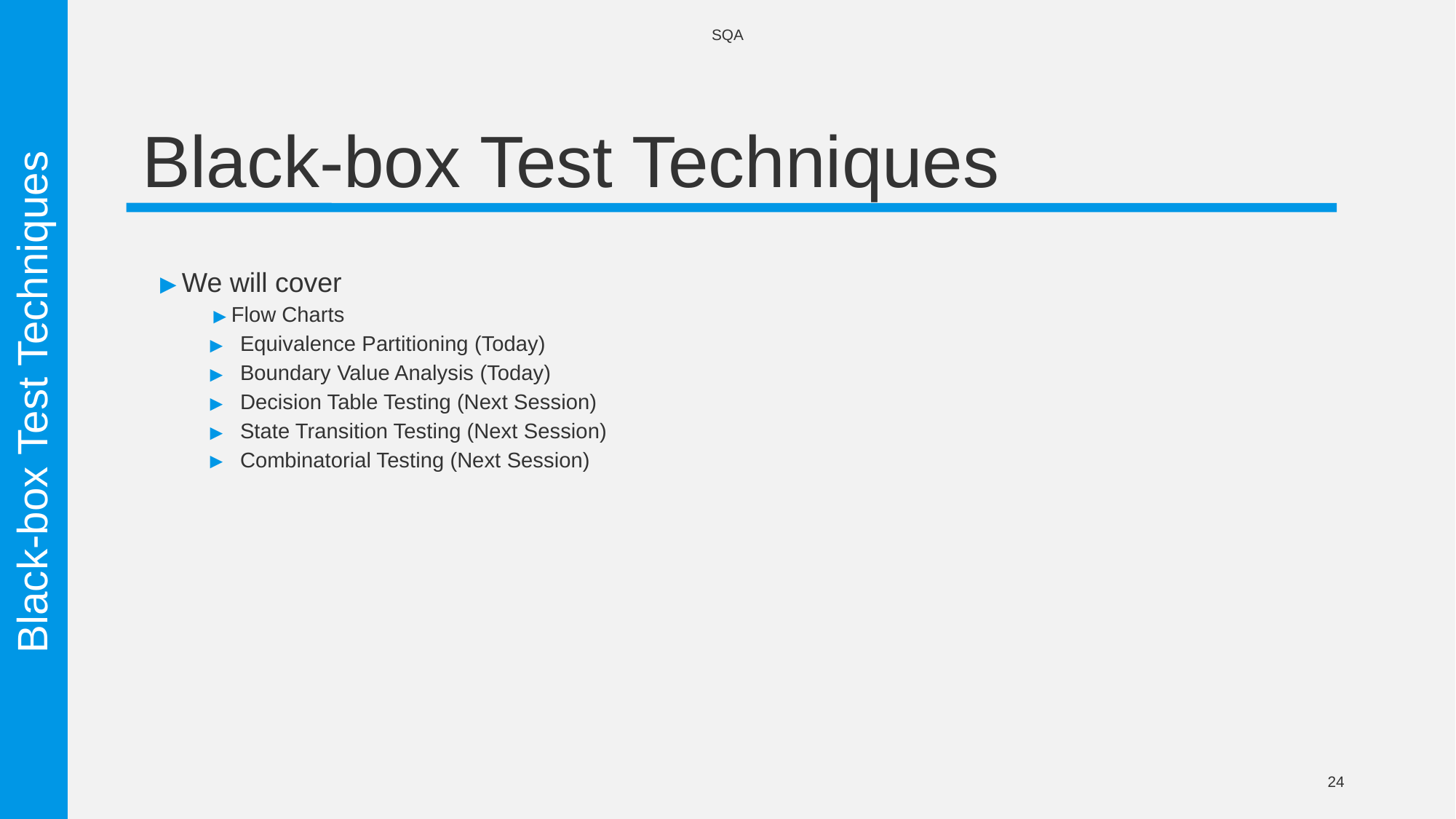

SQA
# Black-box Test Techniques

We will cover
Flow Charts
Equivalence Partitioning (Today)
Boundary Value Analysis (Today)
Decision Table Testing (Next Session)
State Transition Testing (Next Session)
Combinatorial Testing (Next Session)
Black-box Test Techniques
24